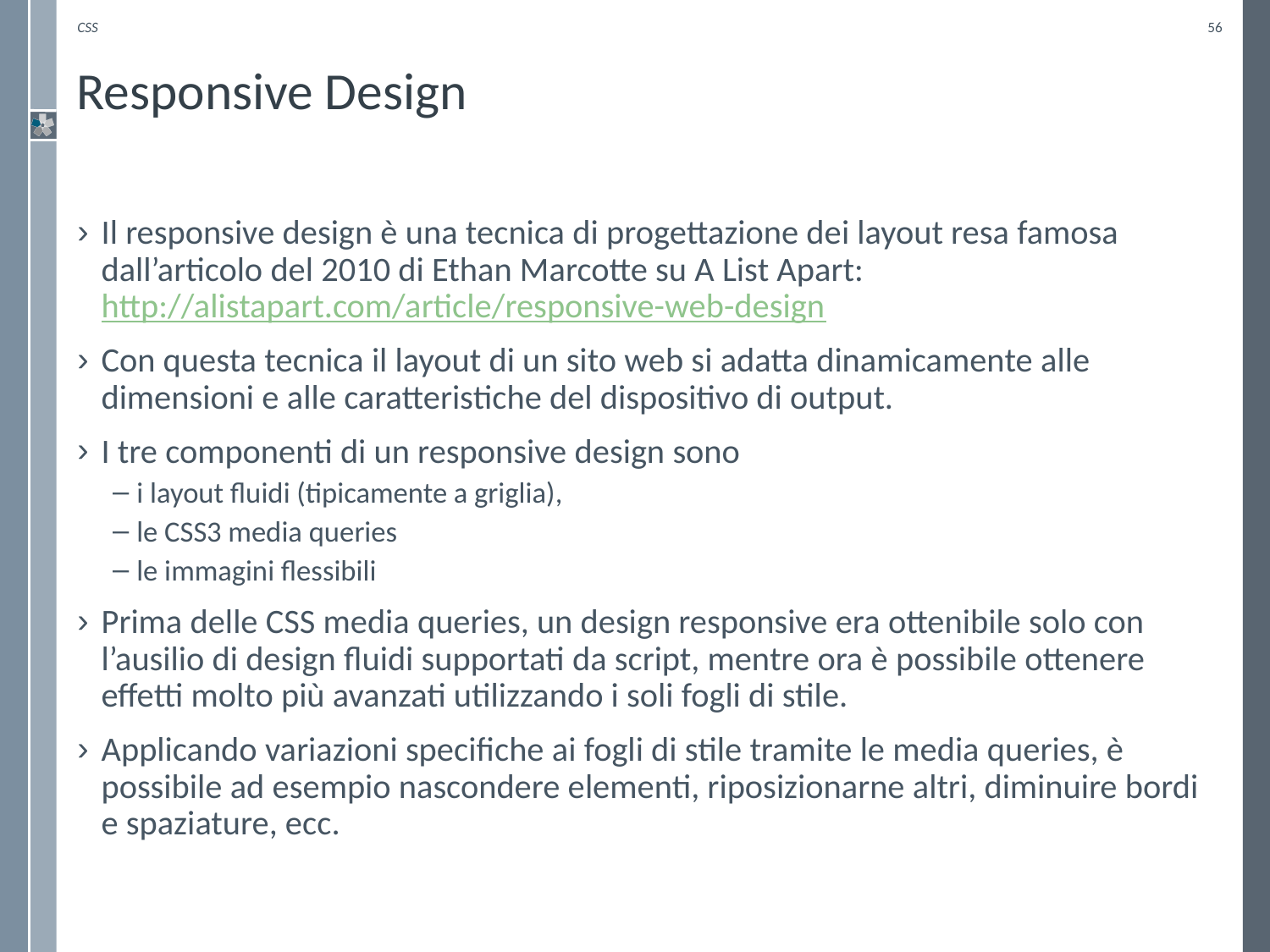

CSS
56
# Responsive Design
Il responsive design è una tecnica di progettazione dei layout resa famosa dall’articolo del 2010 di Ethan Marcotte su A List Apart: http://alistapart.com/article/responsive-web-design
Con questa tecnica il layout di un sito web si adatta dinamicamente alle dimensioni e alle caratteristiche del dispositivo di output.
I tre componenti di un responsive design sono
i layout fluidi (tipicamente a griglia),
le CSS3 media queries
le immagini flessibili
Prima delle CSS media queries, un design responsive era ottenibile solo con l’ausilio di design fluidi supportati da script, mentre ora è possibile ottenere effetti molto più avanzati utilizzando i soli fogli di stile.
Applicando variazioni specifiche ai fogli di stile tramite le media queries, è possibile ad esempio nascondere elementi, riposizionarne altri, diminuire bordi e spaziature, ecc.